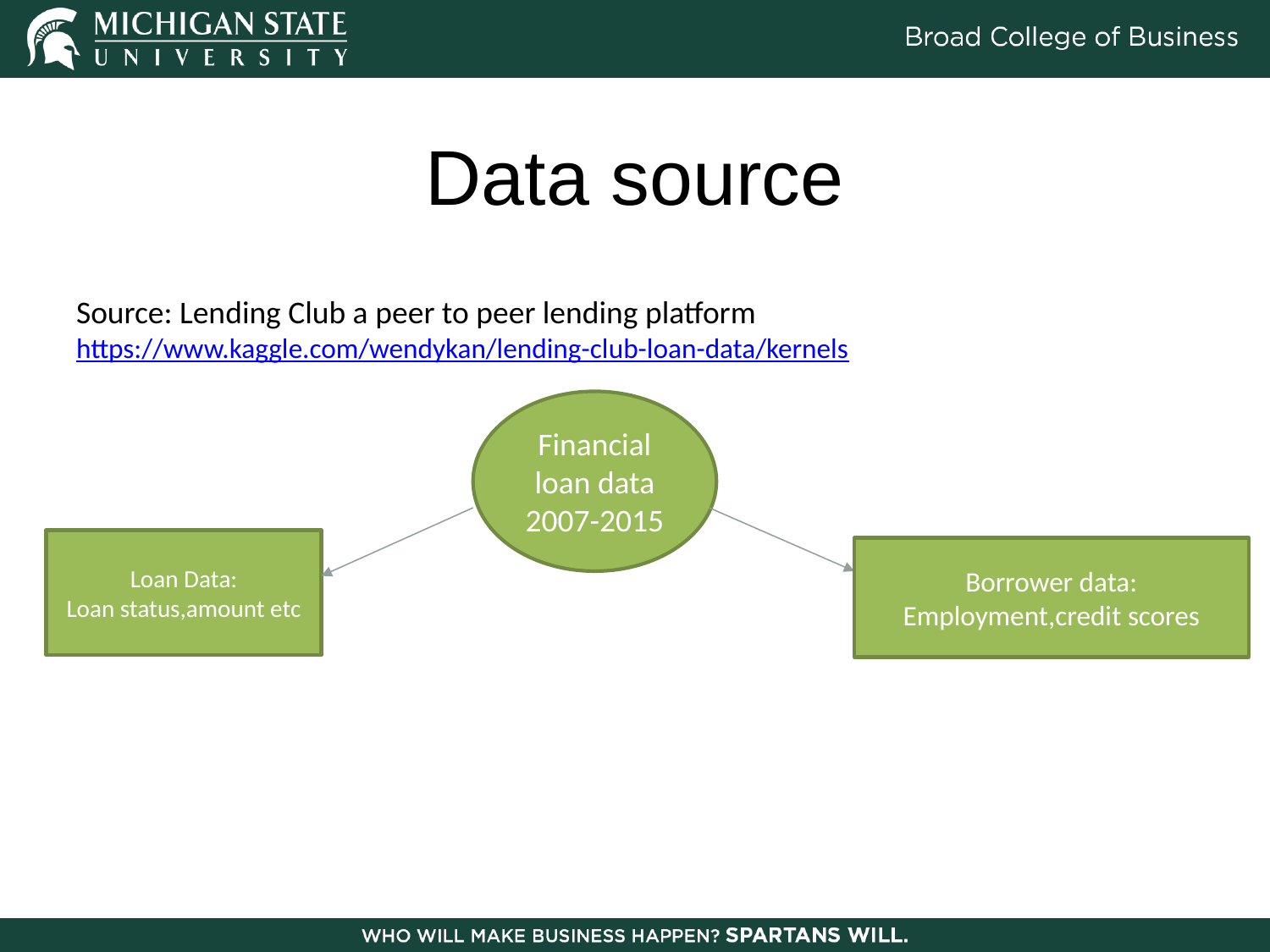

# Data source
Source: Lending Club a peer to peer lending platform https://www.kaggle.com/wendykan/lending-club-loan-data/kernels

Financial loan data 2007-2015
Loan Data:
Loan status,amount etc
Borrower data: Employment,credit scores